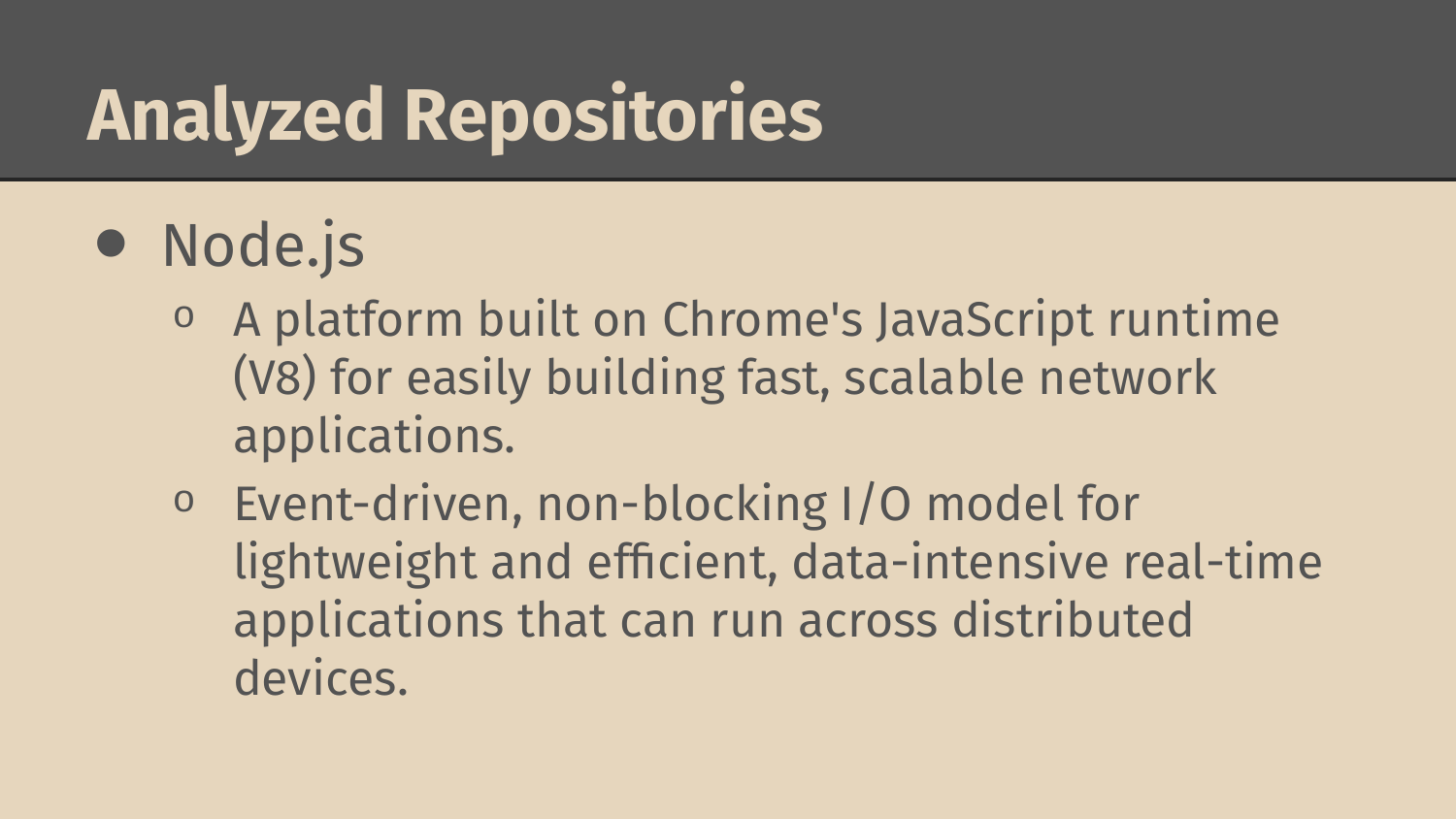

# Analyzed Repositories
Node.js
A platform built on Chrome's JavaScript runtime (V8) for easily building fast, scalable network applications.
Event-driven, non-blocking I/O model for lightweight and efficient, data-intensive real-time applications that can run across distributed devices.